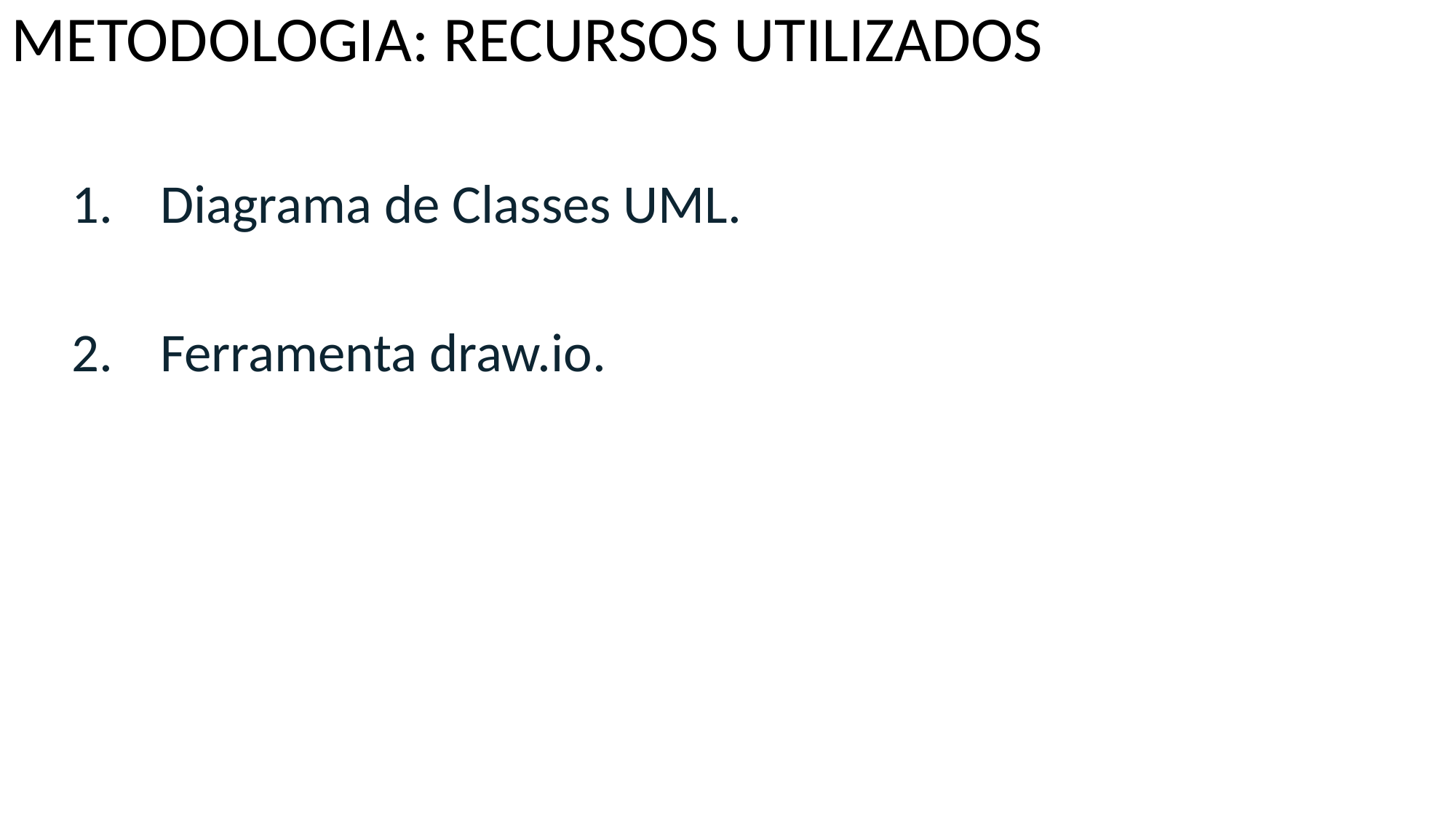

# METODOLOGIA: RECURSOS UTILIZADOS
Diagrama de Classes UML.

Ferramenta draw.io.